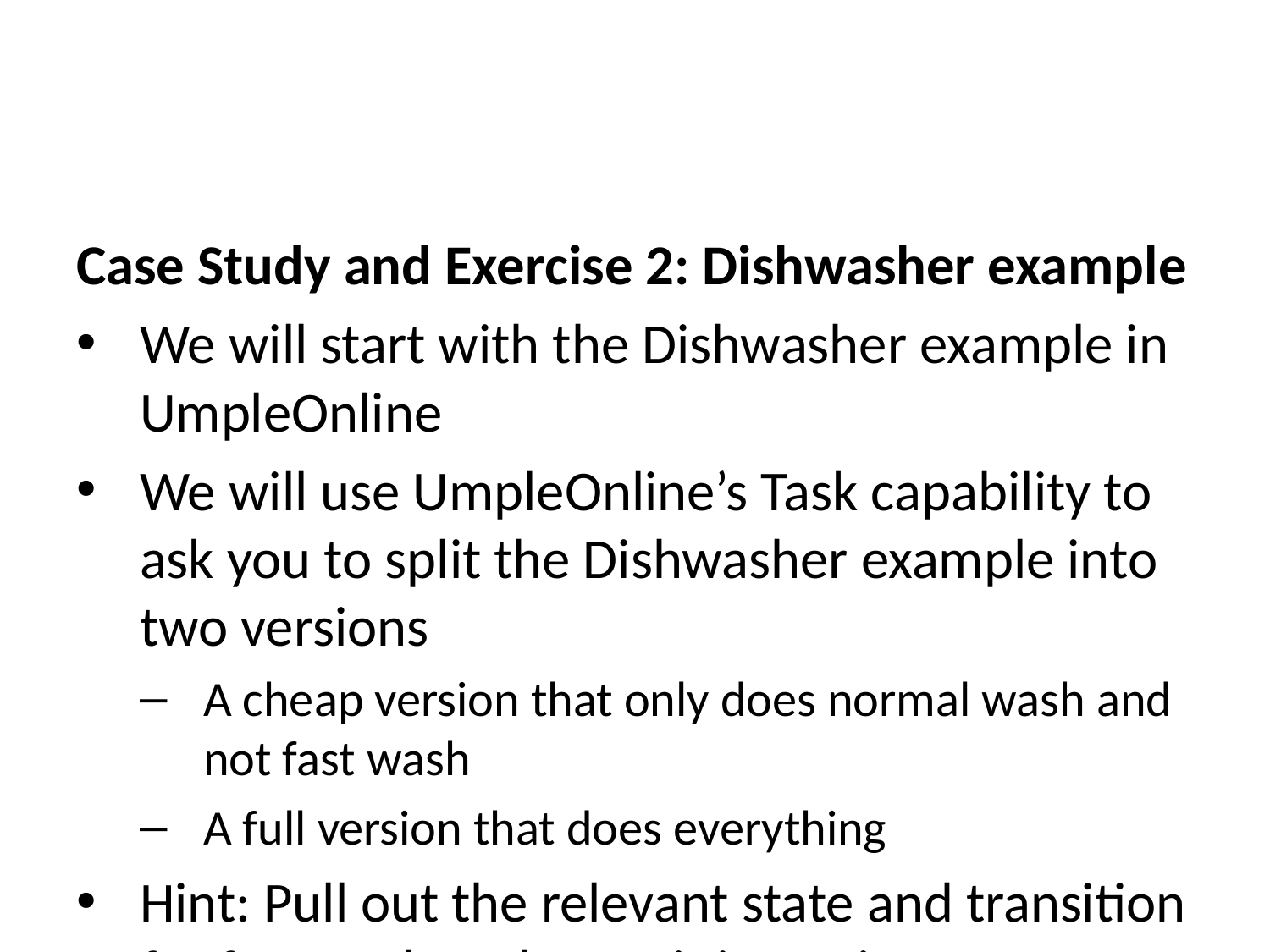

Case Study and Exercise 2: Dishwasher example
We will start with the Dishwasher example in UmpleOnline
We will use UmpleOnline’s Task capability to ask you to split the Dishwasher example into two versions
A cheap version that only does normal wash and not fast wash
A full version that does everything
Hint: Pull out the relevant state and transition for fast wash and wrap it in a mixset